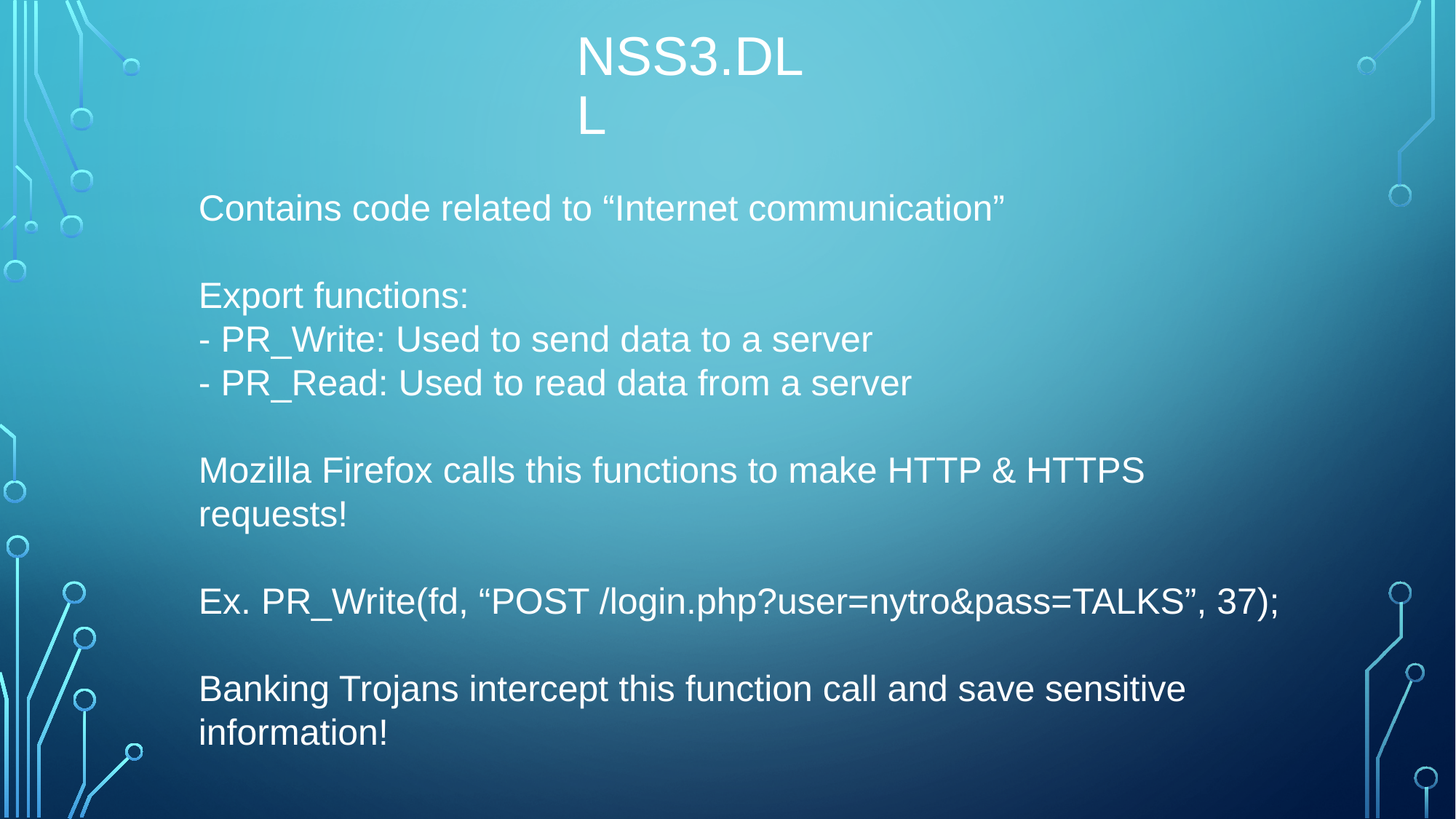

# NSS3.dll
Contains code related to “Internet communication”

Export functions:
- PR_Write: Used to send data to a server
- PR_Read: Used to read data from a server

Mozilla Firefox calls this functions to make HTTP & HTTPS requests!

Ex. PR_Write(fd, “POST /login.php?user=nytro&pass=TALKS”, 37);

Banking Trojans intercept this function call and save sensitive information!